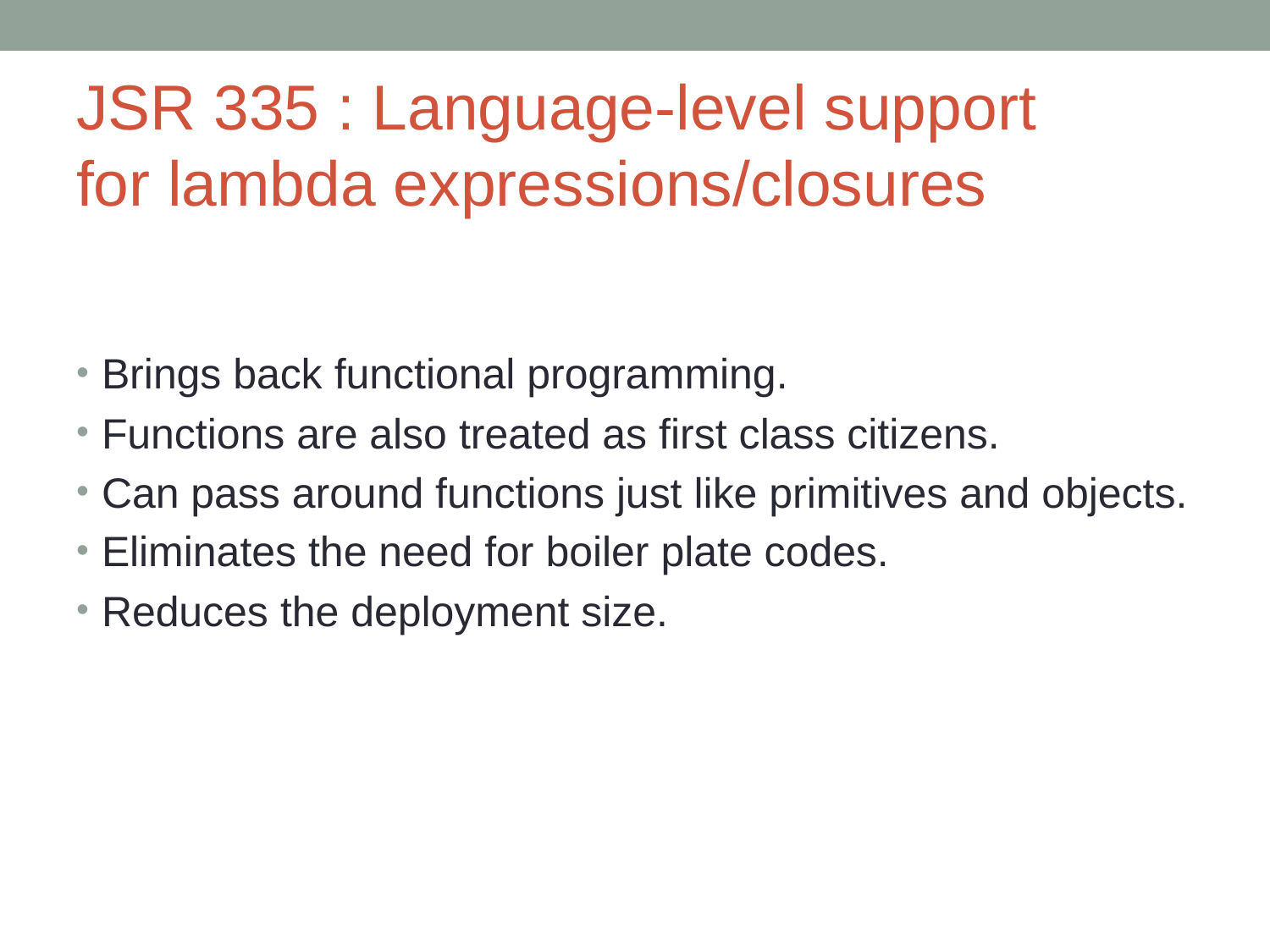

# JSR 335 : Language-level support for lambda expressions/closures

Brings back functional programming.
Functions are also treated as first class citizens.
Can pass around functions just like primitives and objects.
Eliminates the need for boiler plate codes.
Reduces the deployment size.